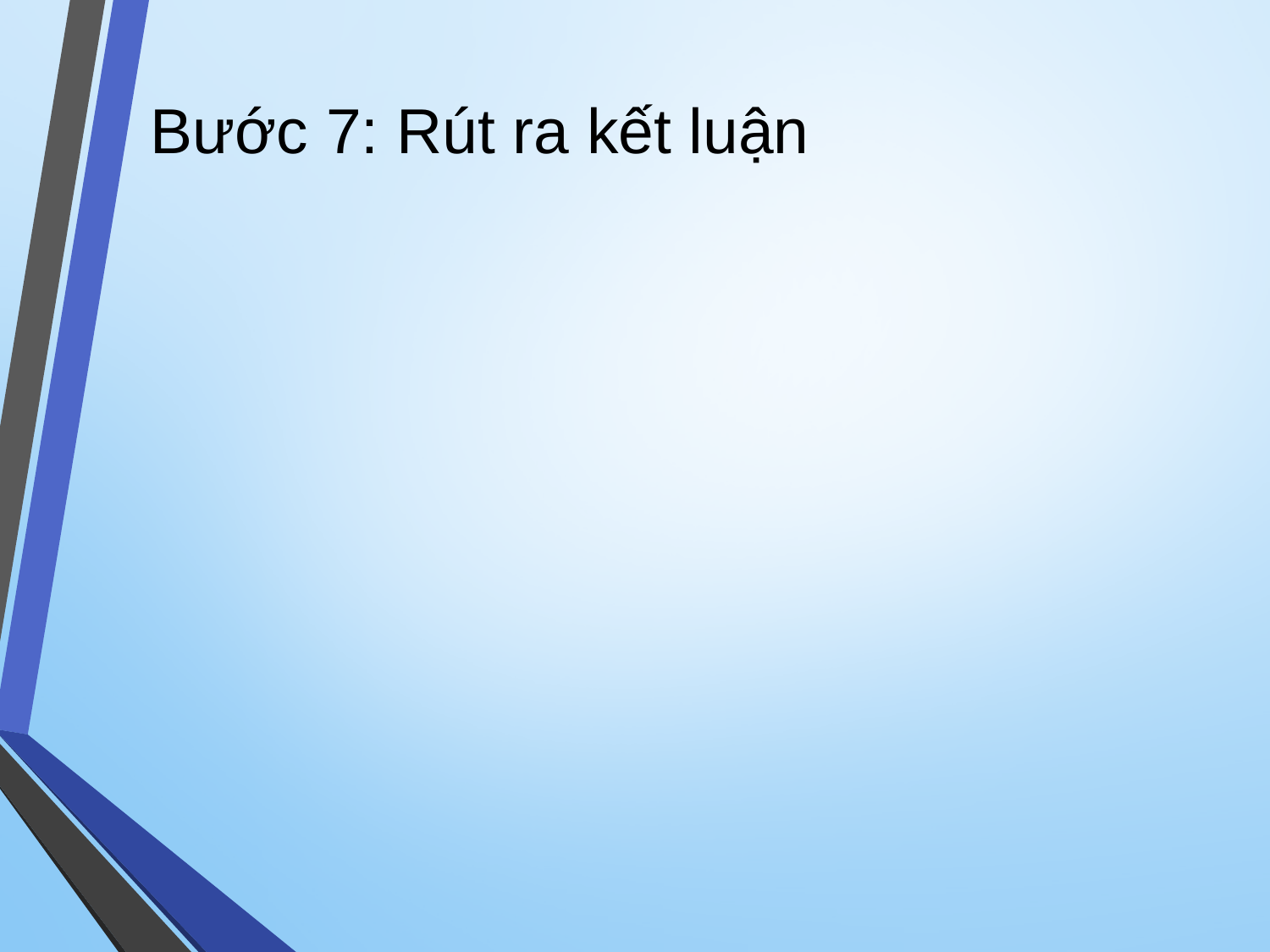

# Bước 7: Rút ra kết luận